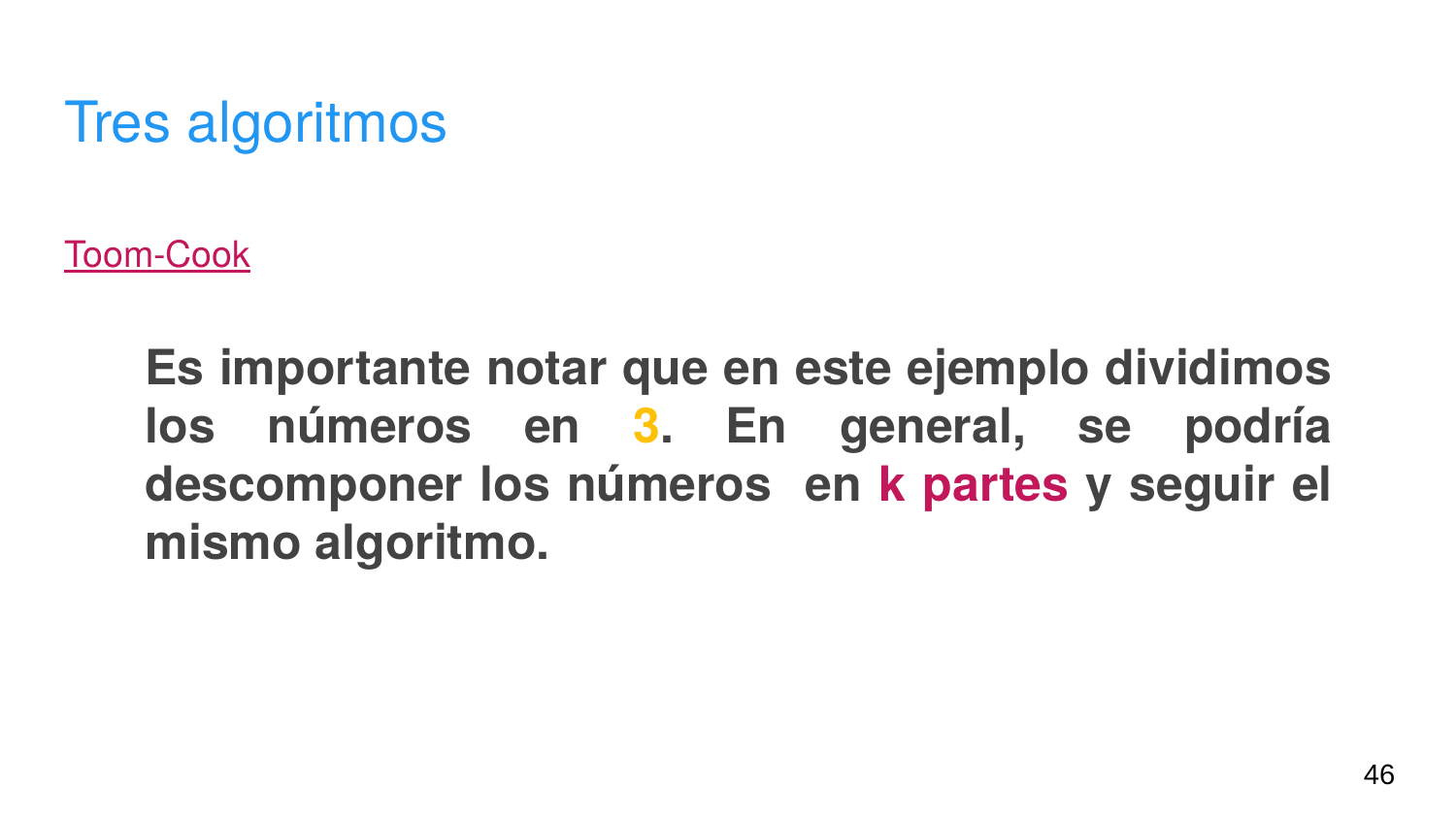

# Tres algoritmos
Toom-Cook
Es importante notar que en este ejemplo dividimos los números en 3. En general, se podría descomponer los números  en k partes y seguir el mismo algoritmo.
46